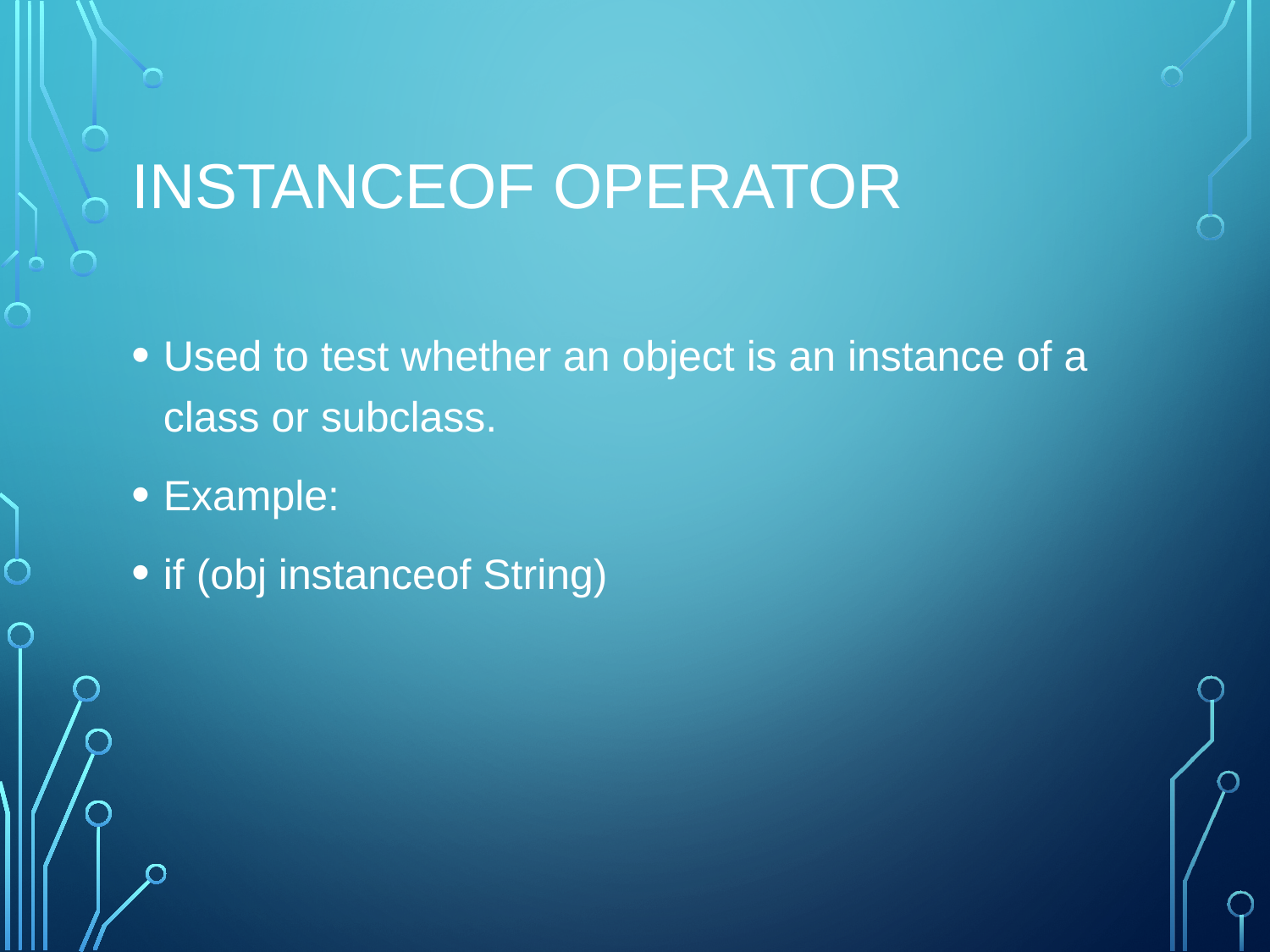

# instanceof Operator
Used to test whether an object is an instance of a class or subclass.
Example:
if (obj instanceof String)